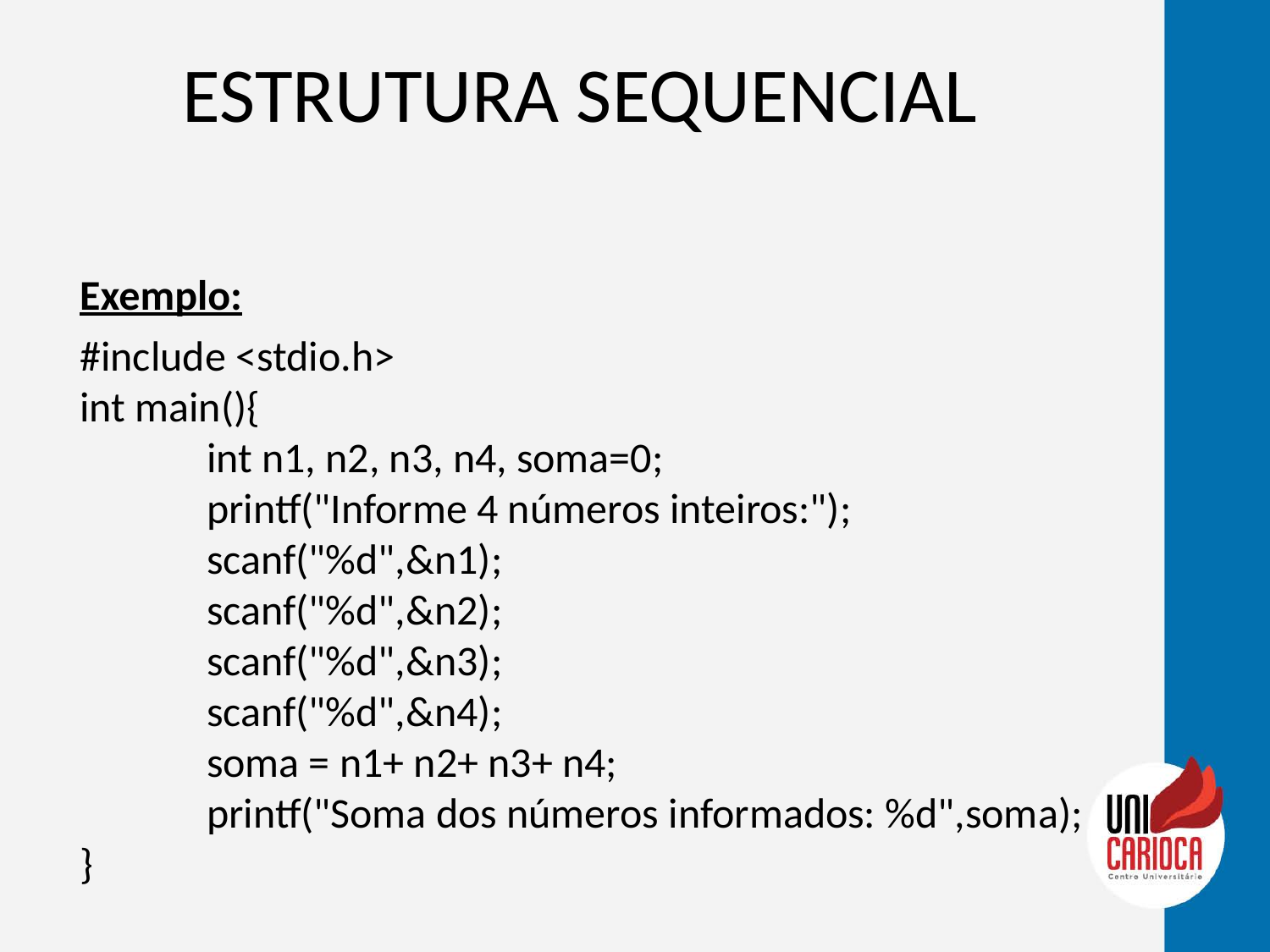

# ESTRUTURA SEQUENCIAL

Exemplo:
#include <stdio.h>
int main(){
	int n1, n2, n3, n4, soma=0;
	printf("Informe 4 números inteiros:");
	scanf("%d",&n1);
	scanf("%d",&n2);
	scanf("%d",&n3);
	scanf("%d",&n4);
	soma = n1+ n2+ n3+ n4;
	printf("Soma dos números informados: %d",soma);
}